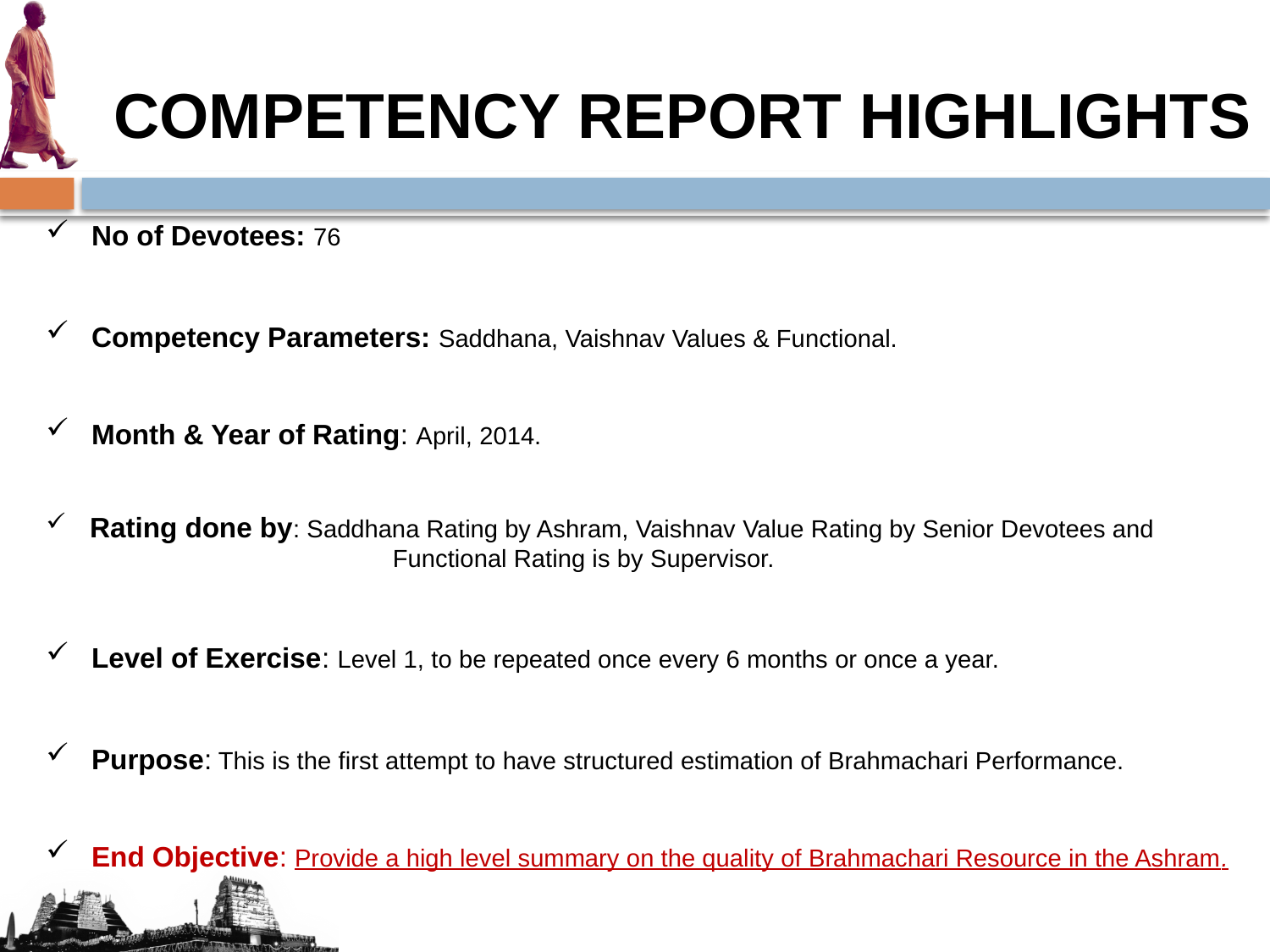

COMPETENCY REPORT HIGHLIGHTS
  No of Devotees: 76

  Competency Parameters: Saddhana, Vaishnav Values & Functional.

  Month & Year of Rating: April, 2014.

  Rating done by: Saddhana Rating by Ashram, Vaishnav Value Rating by Senior Devotees and
	         Functional Rating is by Supervisor.

  Level of Exercise: Level 1, to be repeated once every 6 months or once a year.

  Purpose: This is the first attempt to have structured estimation of Brahmachari Performance.

  End Objective: Provide a high level summary on the quality of Brahmachari Resource in the Ashram.